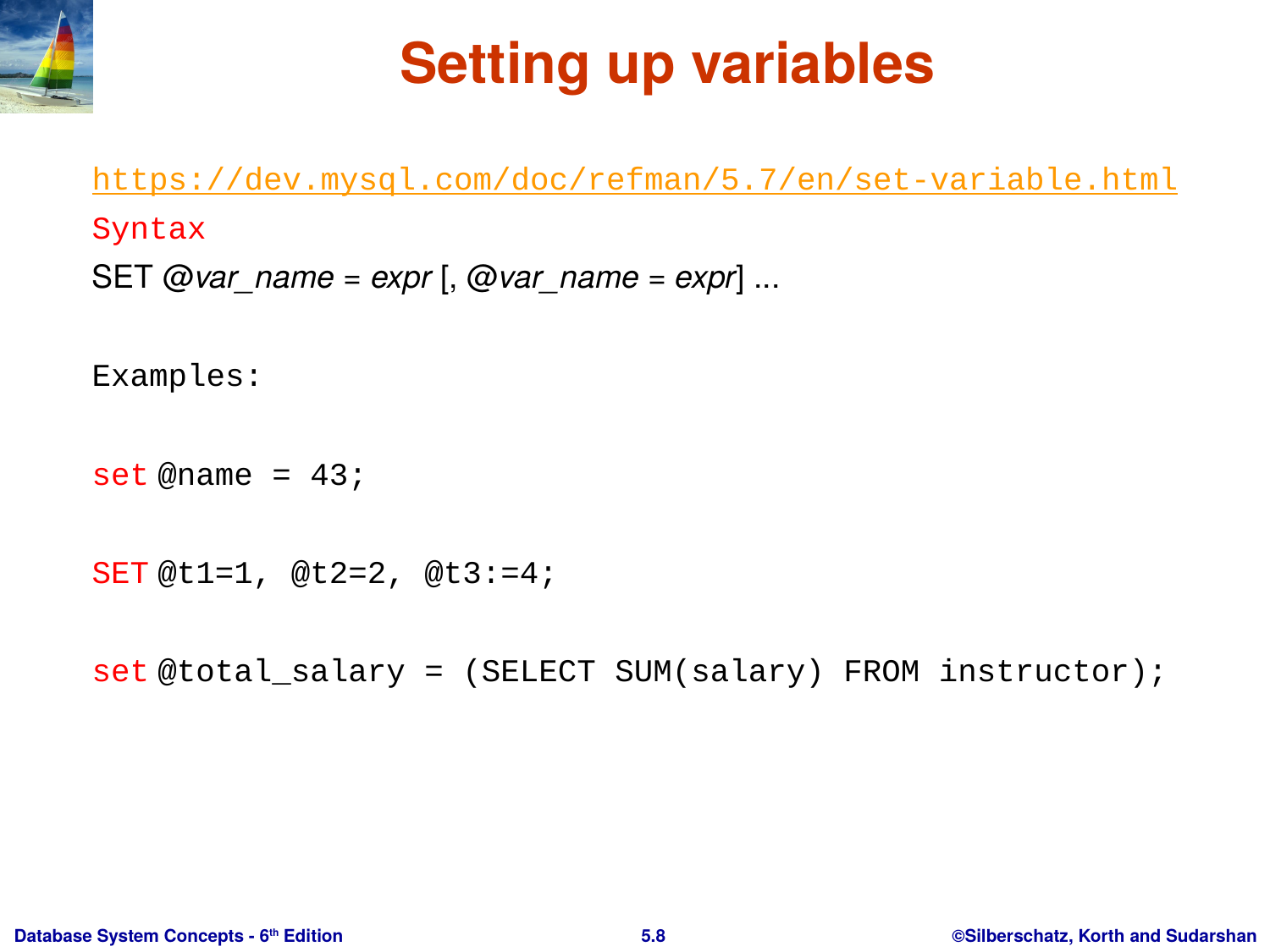

# Setting up variables
https://dev.mysql.com/doc/refman/5.7/en/set-variable.html
Syntax
SET @var_name = expr [, @var_name = expr] ...

Examples:

set @name = 43;

SET @t1=1, @t2=2, @t3:=4;

set @total_salary = (SELECT SUM(salary) FROM instructor);